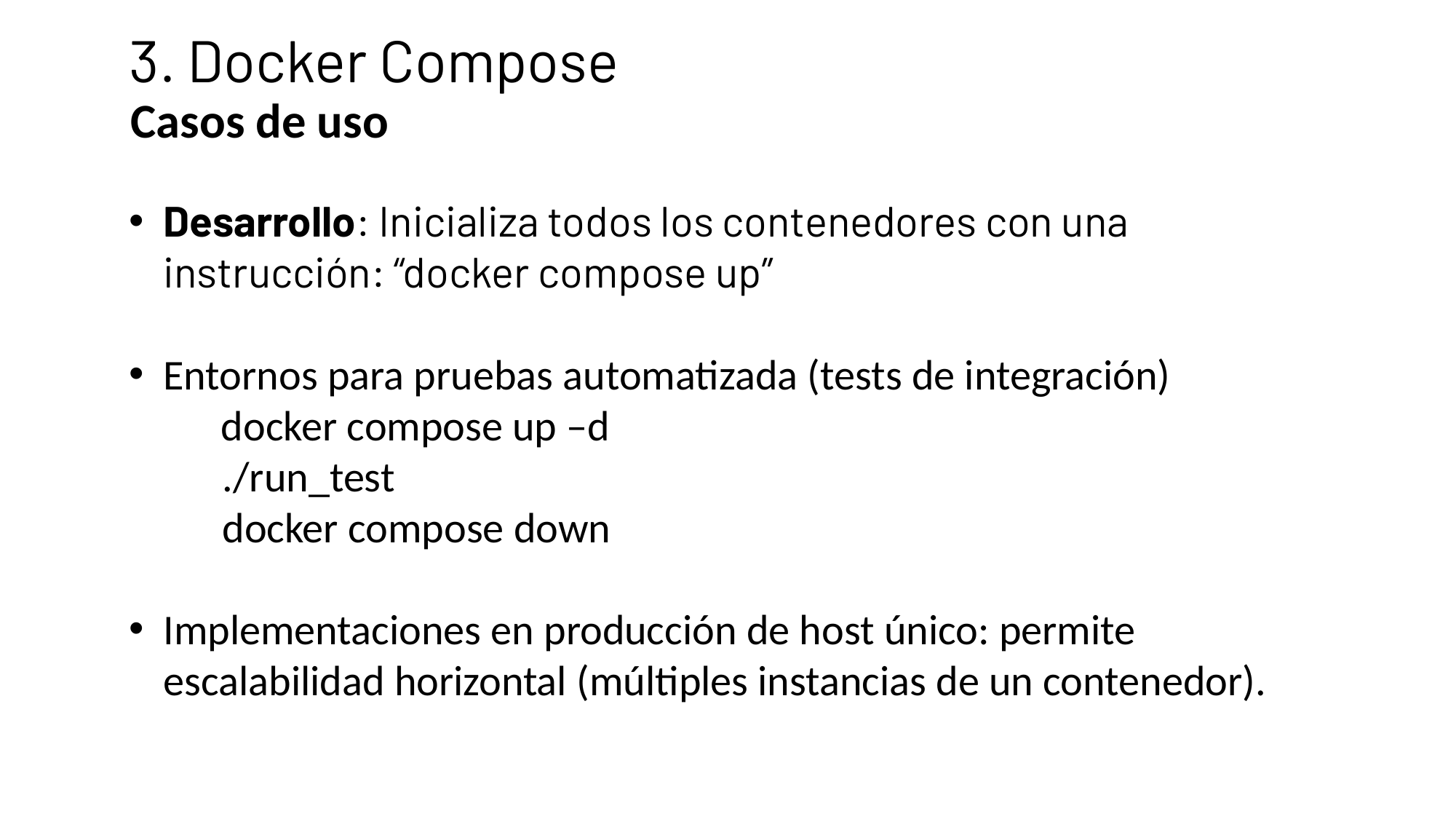

3. Docker Compose
Casos de uso
Desarrollo: Inicializa todos los contenedores con una instrucción: “docker compose up”

Entornos para pruebas automatizada (tests de integración)
      docker compose up –d
    ./run_test
    docker compose down
Implementaciones en producción de host único: permite escalabilidad horizontal (múltiples instancias de un contenedor).